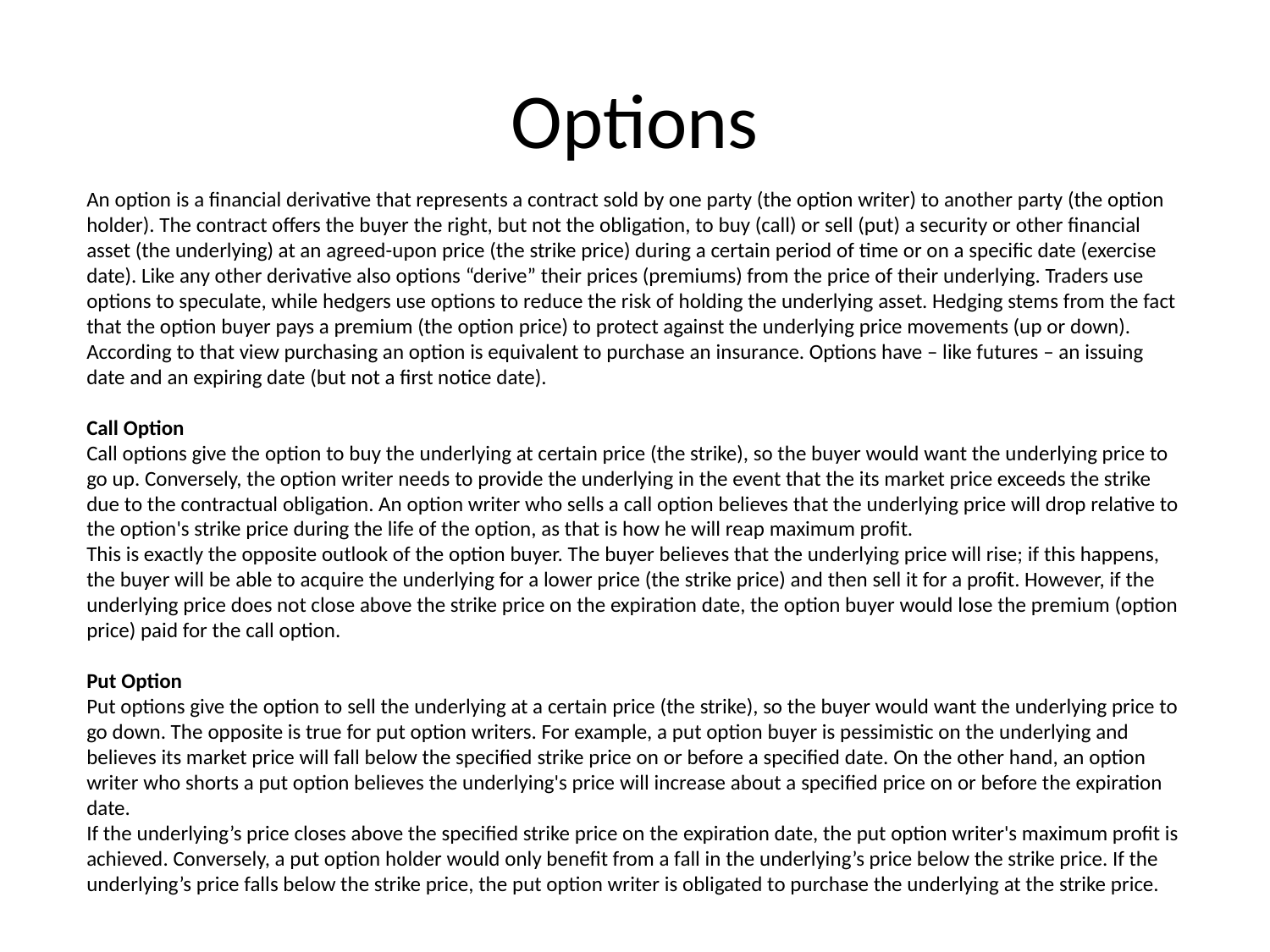

# Options
An option is a financial derivative that represents a contract sold by one party (the option writer) to another party (the option holder). The contract offers the buyer the right, but not the obligation, to buy (call) or sell (put) a security or other financial asset (the underlying) at an agreed-upon price (the strike price) during a certain period of time or on a specific date (exercise date). Like any other derivative also options “derive” their prices (premiums) from the price of their underlying. Traders use options to speculate, while hedgers use options to reduce the risk of holding the underlying asset. Hedging stems from the fact that the option buyer pays a premium (the option price) to protect against the underlying price movements (up or down). According to that view purchasing an option is equivalent to purchase an insurance. Options have – like futures – an issuing date and an expiring date (but not a first notice date).

Call Option
Call options give the option to buy the underlying at certain price (the strike), so the buyer would want the underlying price to go up. Conversely, the option writer needs to provide the underlying in the event that the its market price exceeds the strike due to the contractual obligation. An option writer who sells a call option believes that the underlying price will drop relative to the option's strike price during the life of the option, as that is how he will reap maximum profit.
This is exactly the opposite outlook of the option buyer. The buyer believes that the underlying price will rise; if this happens, the buyer will be able to acquire the underlying for a lower price (the strike price) and then sell it for a profit. However, if the underlying price does not close above the strike price on the expiration date, the option buyer would lose the premium (option price) paid for the call option.

Put Option
Put options give the option to sell the underlying at a certain price (the strike), so the buyer would want the underlying price to go down. The opposite is true for put option writers. For example, a put option buyer is pessimistic on the underlying and believes its market price will fall below the specified strike price on or before a specified date. On the other hand, an option writer who shorts a put option believes the underlying's price will increase about a specified price on or before the expiration date.
If the underlying’s price closes above the specified strike price on the expiration date, the put option writer's maximum profit is achieved. Conversely, a put option holder would only benefit from a fall in the underlying’s price below the strike price. If the underlying’s price falls below the strike price, the put option writer is obligated to purchase the underlying at the strike price.